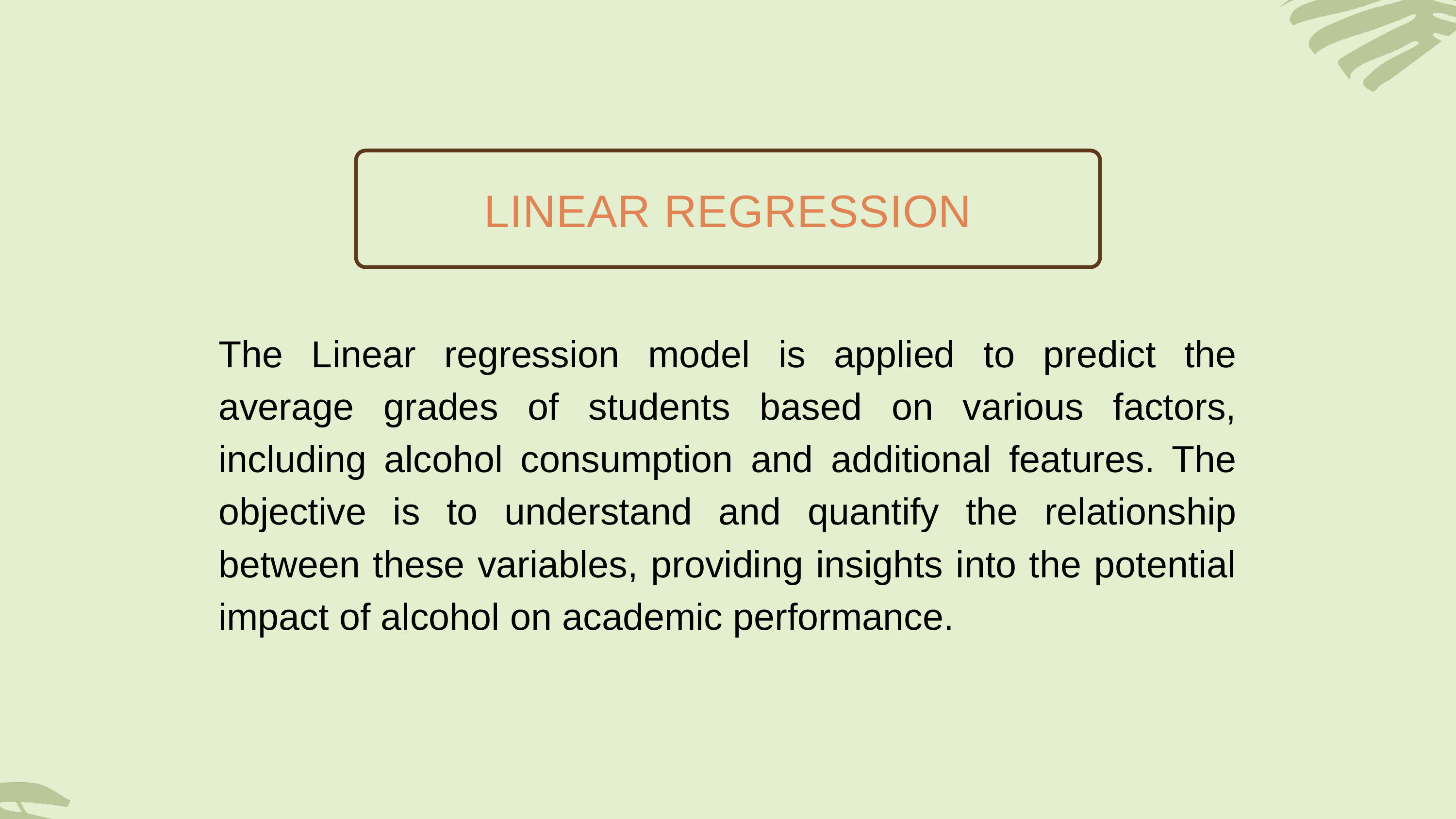

LINEAR REGRESSION
The Linear regression model is applied to predict the average grades of students based on various factors, including alcohol consumption and additional features. The objective is to understand and quantify the relationship between these variables, providing insights into the potential impact of alcohol on academic performance.